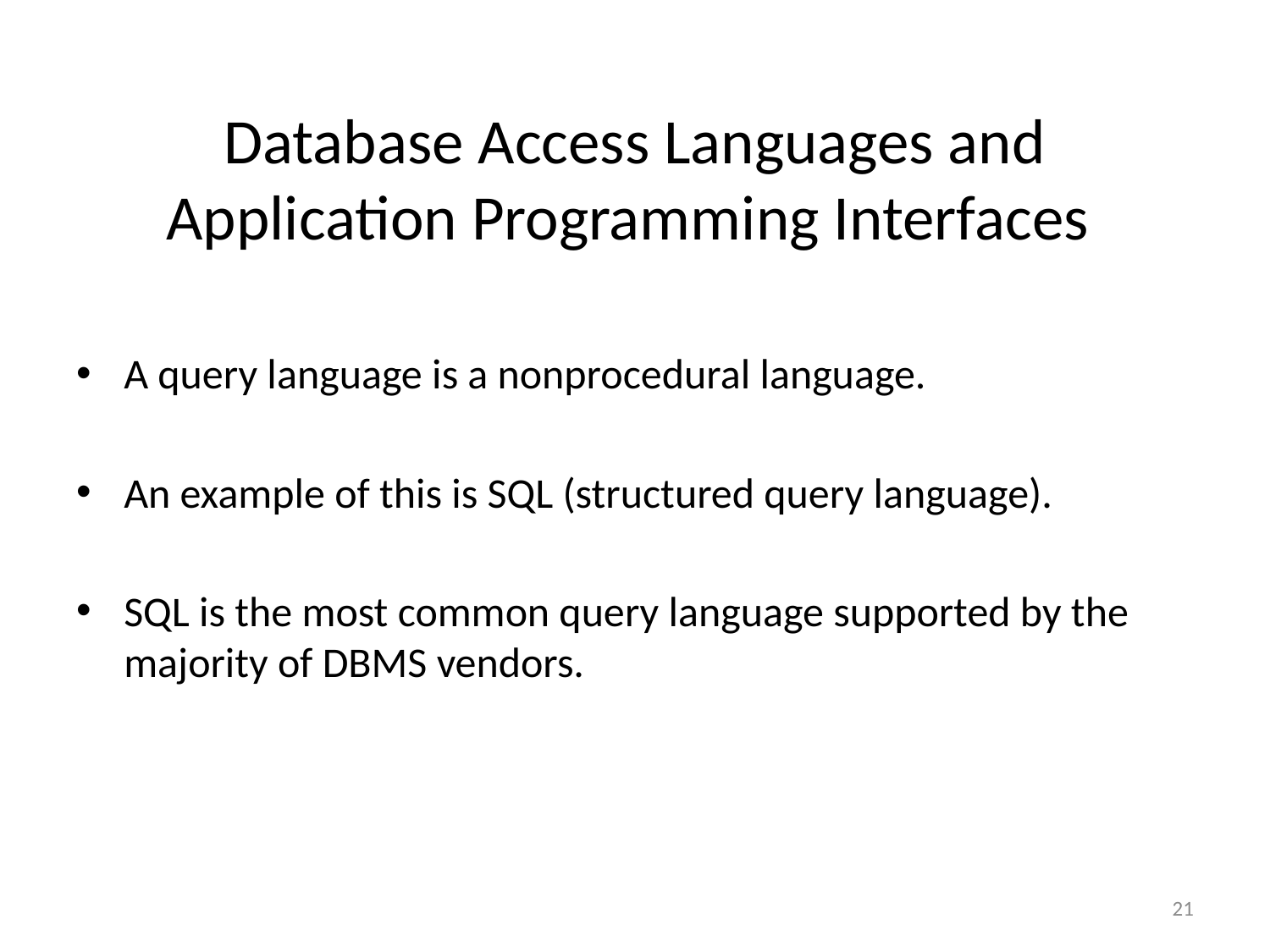

# Database Access Languages and Application Programming Interfaces

A query language is a nonprocedural language.

An example of this is SQL (structured query language).

SQL is the most common query language supported by the majority of DBMS vendors.
21